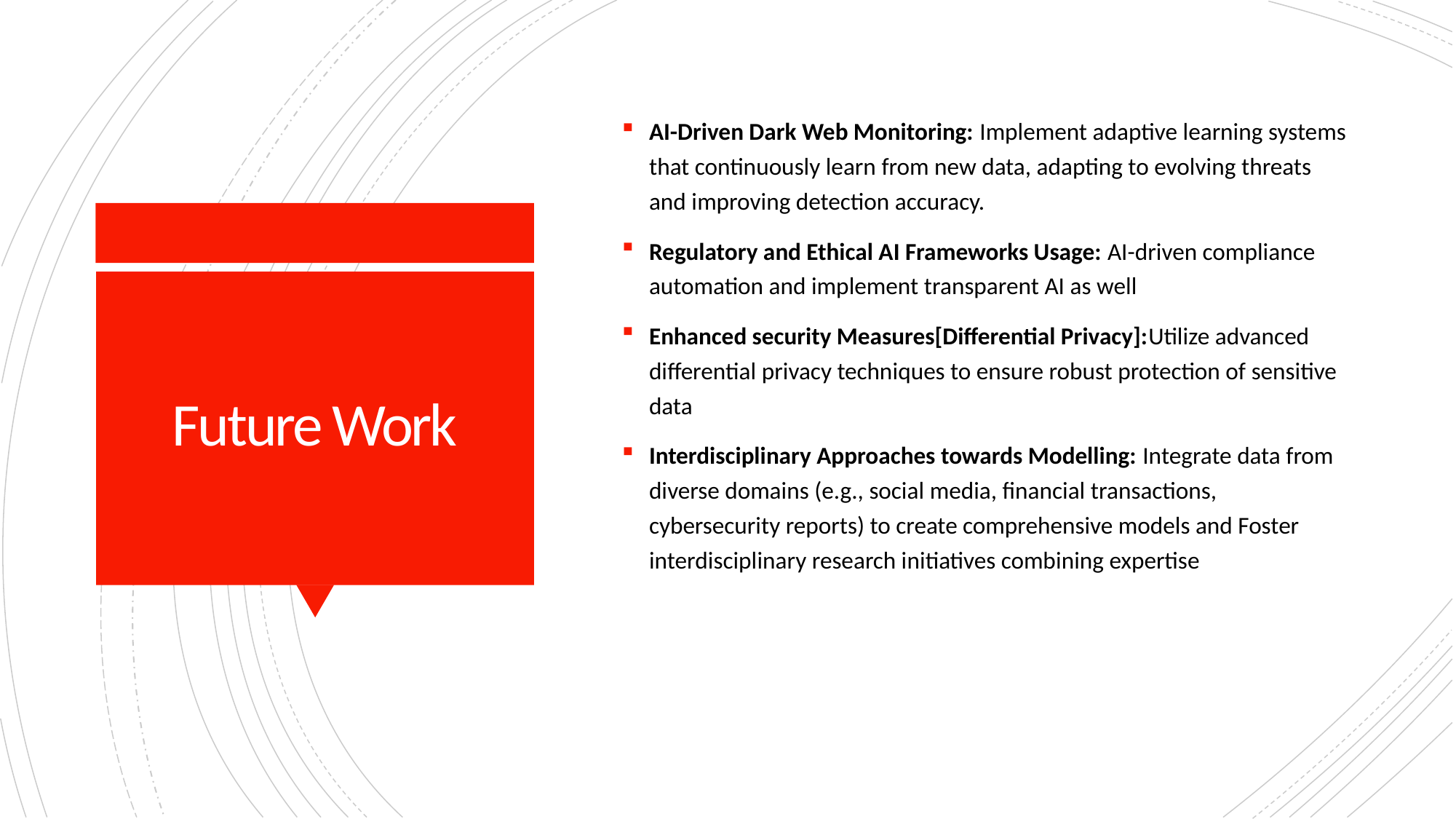

AI-Driven Dark Web Monitoring: Implement adaptive learning systems that continuously learn from new data, adapting to evolving threats and improving detection accuracy.
Regulatory and Ethical AI Frameworks Usage: AI-driven compliance automation and implement transparent AI as well
Enhanced security Measures[Differential Privacy]:Utilize advanced differential privacy techniques to ensure robust protection of sensitive data
Interdisciplinary Approaches towards Modelling: Integrate data from diverse domains (e.g., social media, financial transactions, cybersecurity reports) to create comprehensive models and Foster interdisciplinary research initiatives combining expertise

# Future Work